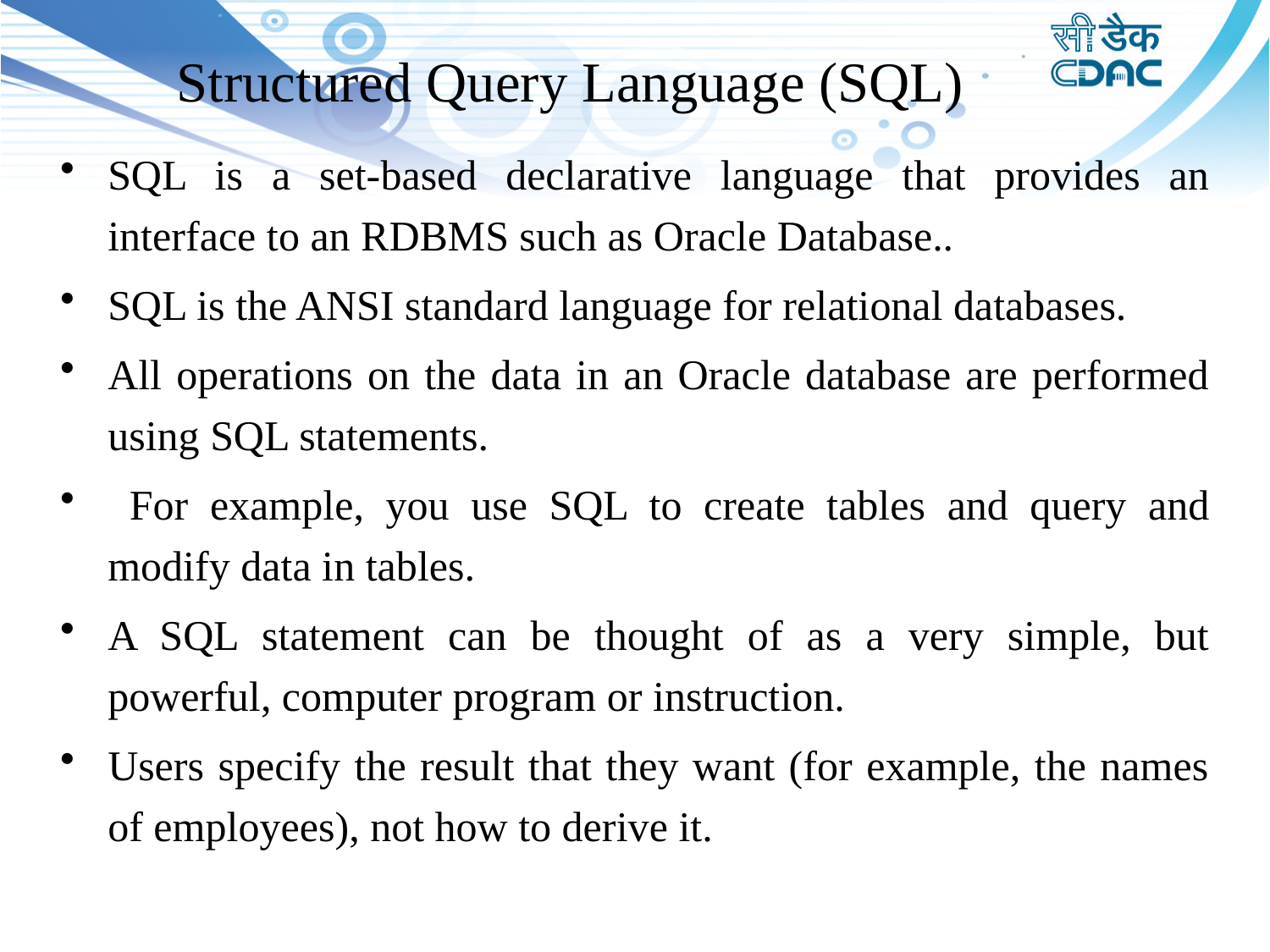

# Structured Query Language (SQL)
SQL is a set-based declarative language that provides an interface to an RDBMS such as Oracle Database..
SQL is the ANSI standard language for relational databases.
All operations on the data in an Oracle database are performed using SQL statements.
 For example, you use SQL to create tables and query and modify data in tables.
A SQL statement can be thought of as a very simple, but powerful, computer program or instruction.
Users specify the result that they want (for example, the names of employees), not how to derive it.